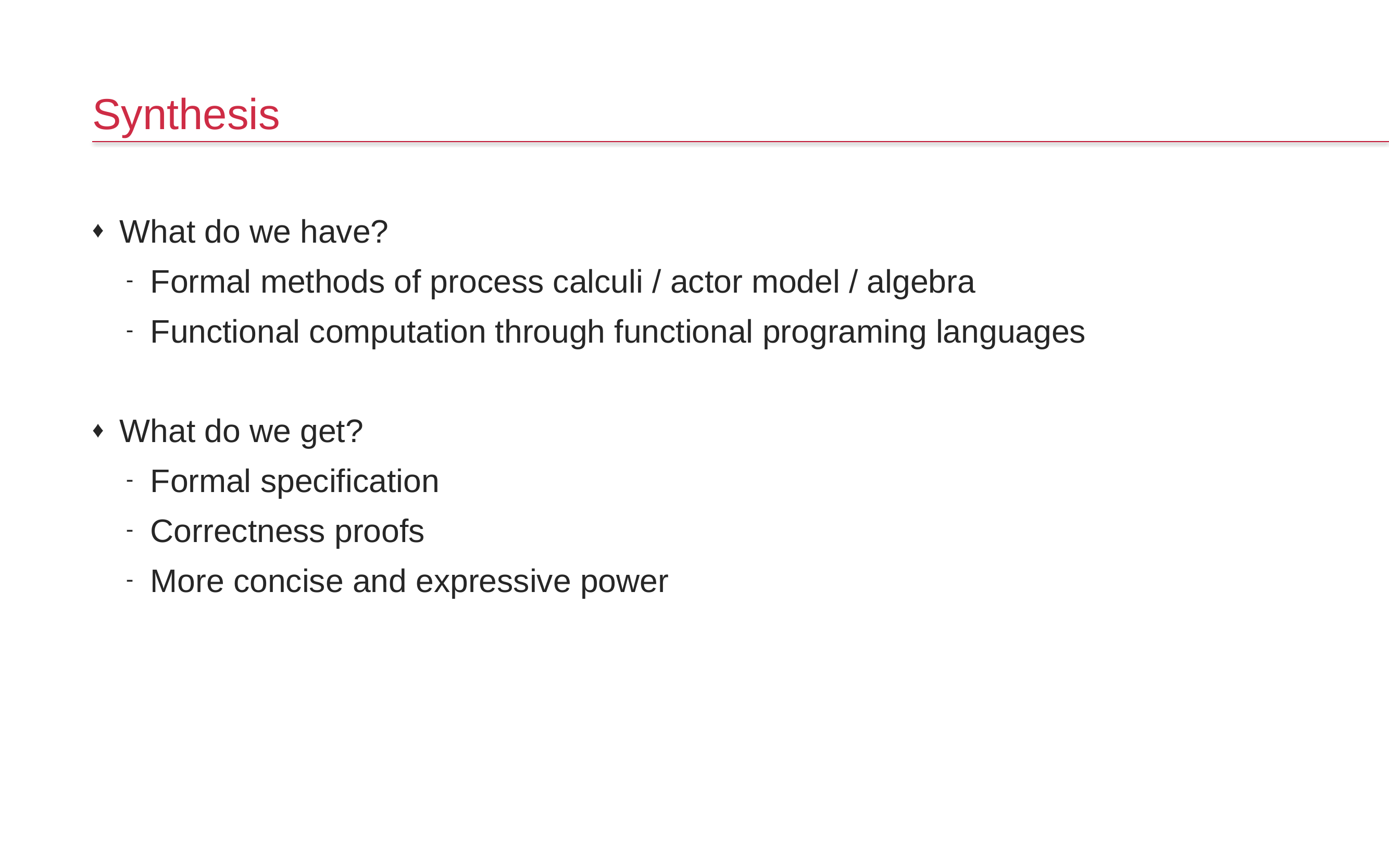

# Synthesis
What do we have?
Formal methods of process calculi / actor model / algebra
Functional computation through functional programing languages

What do we get?
Formal specification
Correctness proofs
More concise and expressive power